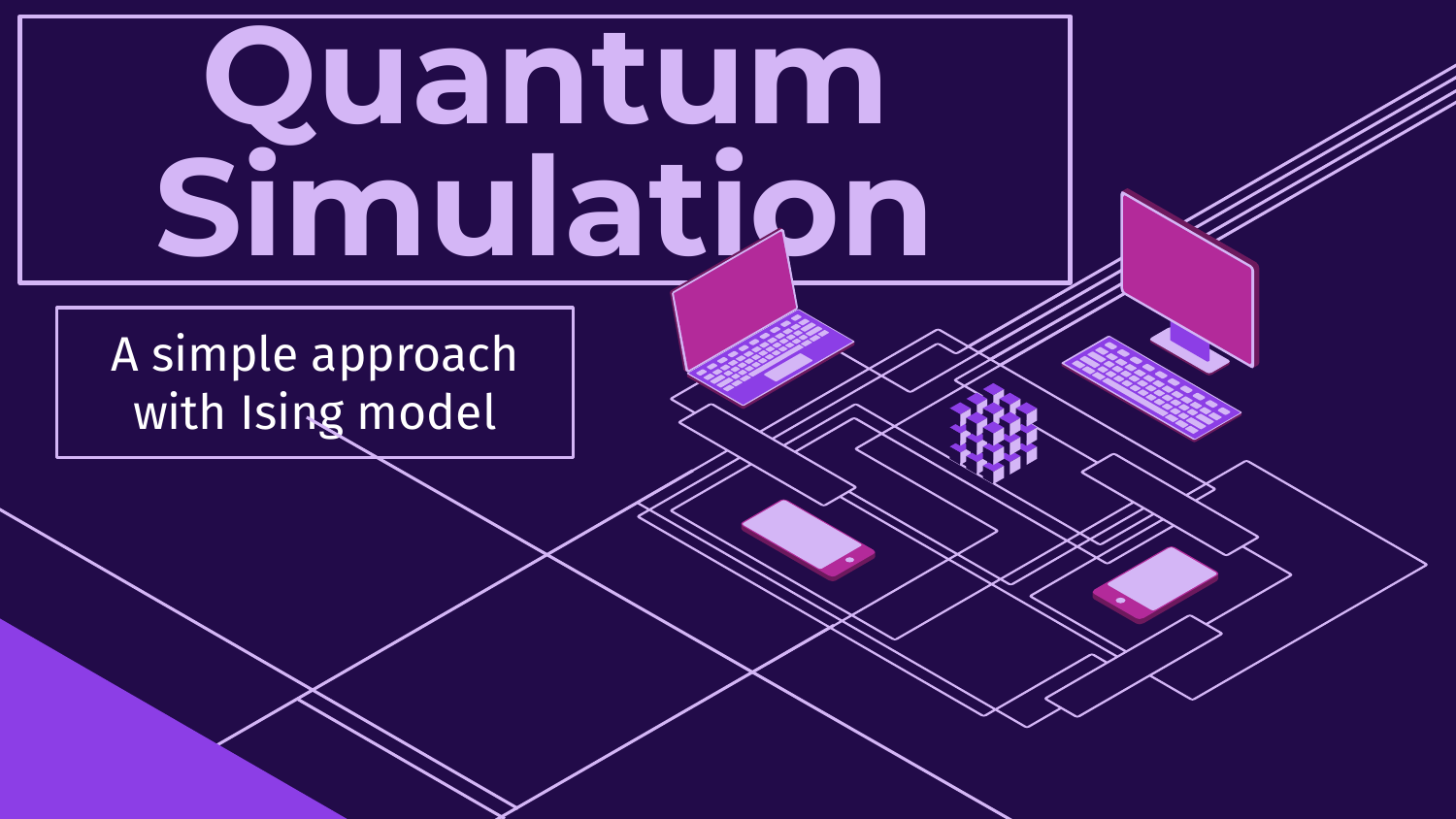

# Quantum Simulation

A simple approach with Ising model